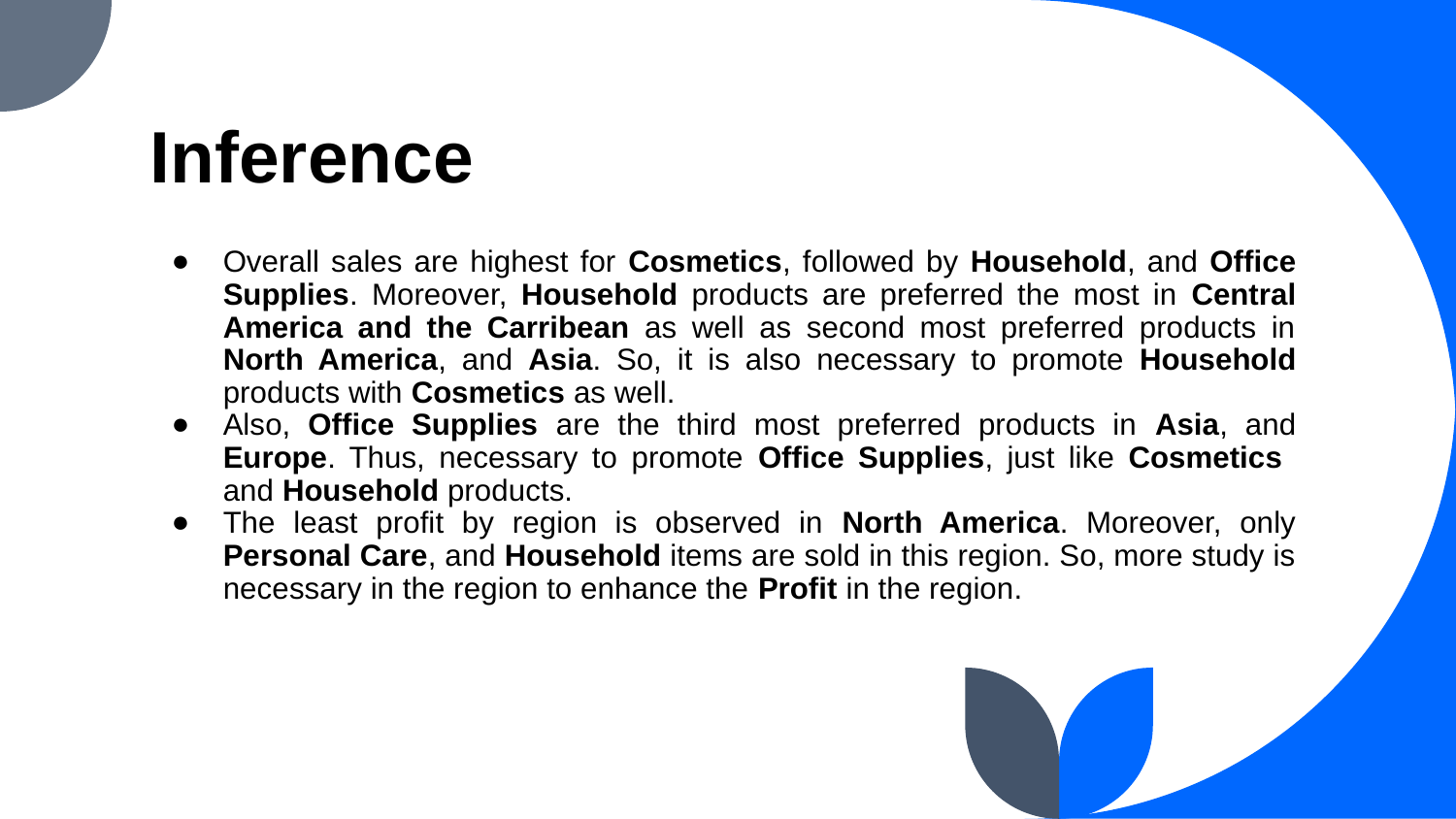

# Inference
Overall sales are highest for Cosmetics, followed by Household, and Office Supplies. Moreover, Household products are preferred the most in Central America and the Carribean as well as second most preferred products in North America, and Asia. So, it is also necessary to promote Household products with Cosmetics as well.
Also, Office Supplies are the third most preferred products in Asia, and Europe. Thus, necessary to promote Office Supplies, just like Cosmetics  and Household products.
The least profit by region is observed in North America. Moreover, only Personal Care, and Household items are sold in this region. So, more study is necessary in the region to enhance the Profit in the region.